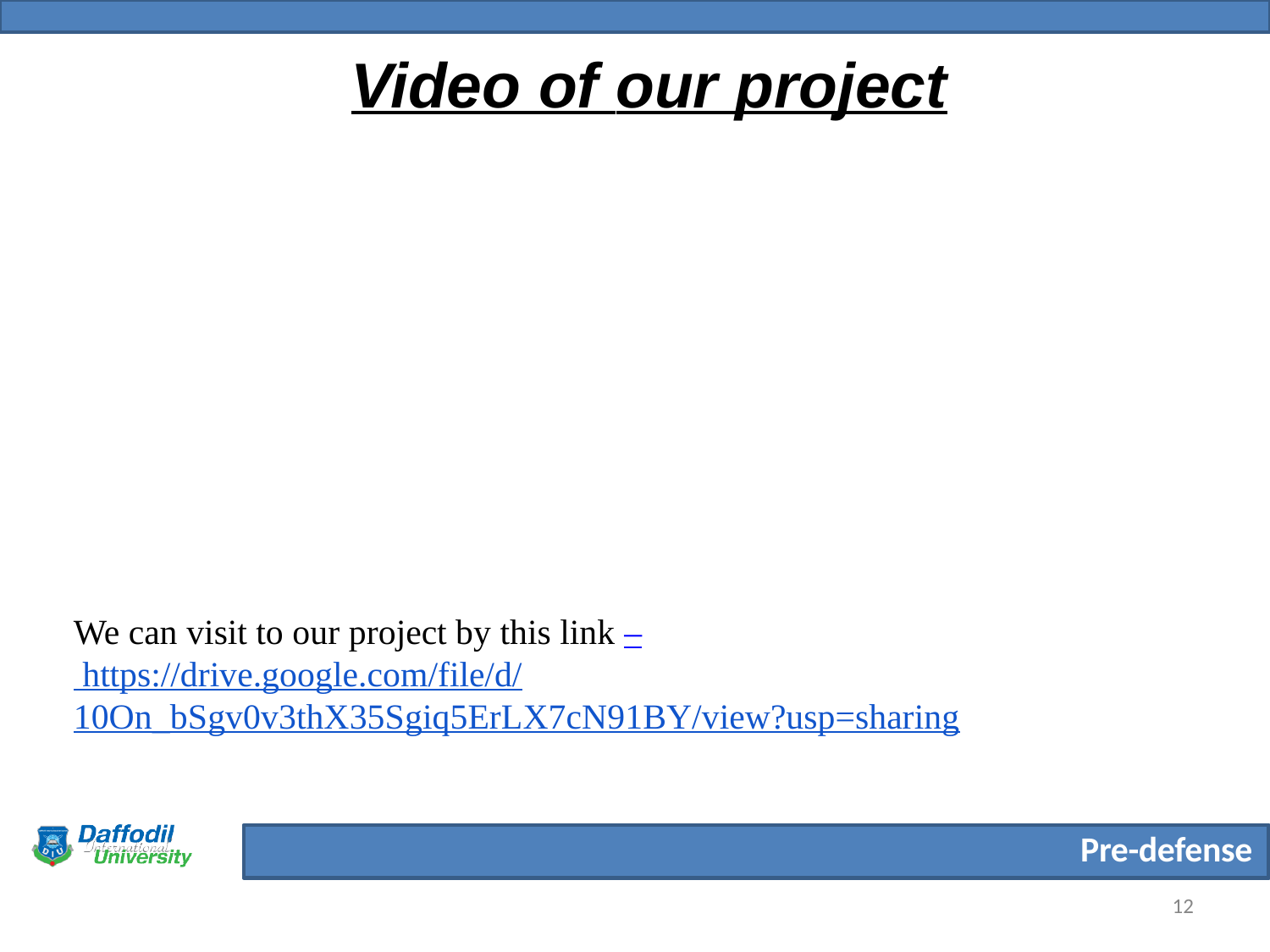

# Video of our project
We can visit to our project by this link –
 https://drive.google.com/file/d/10On_bSgv0v3thX35Sgiq5ErLX7cN91BY/view?usp=sharing
Pre-defense
12